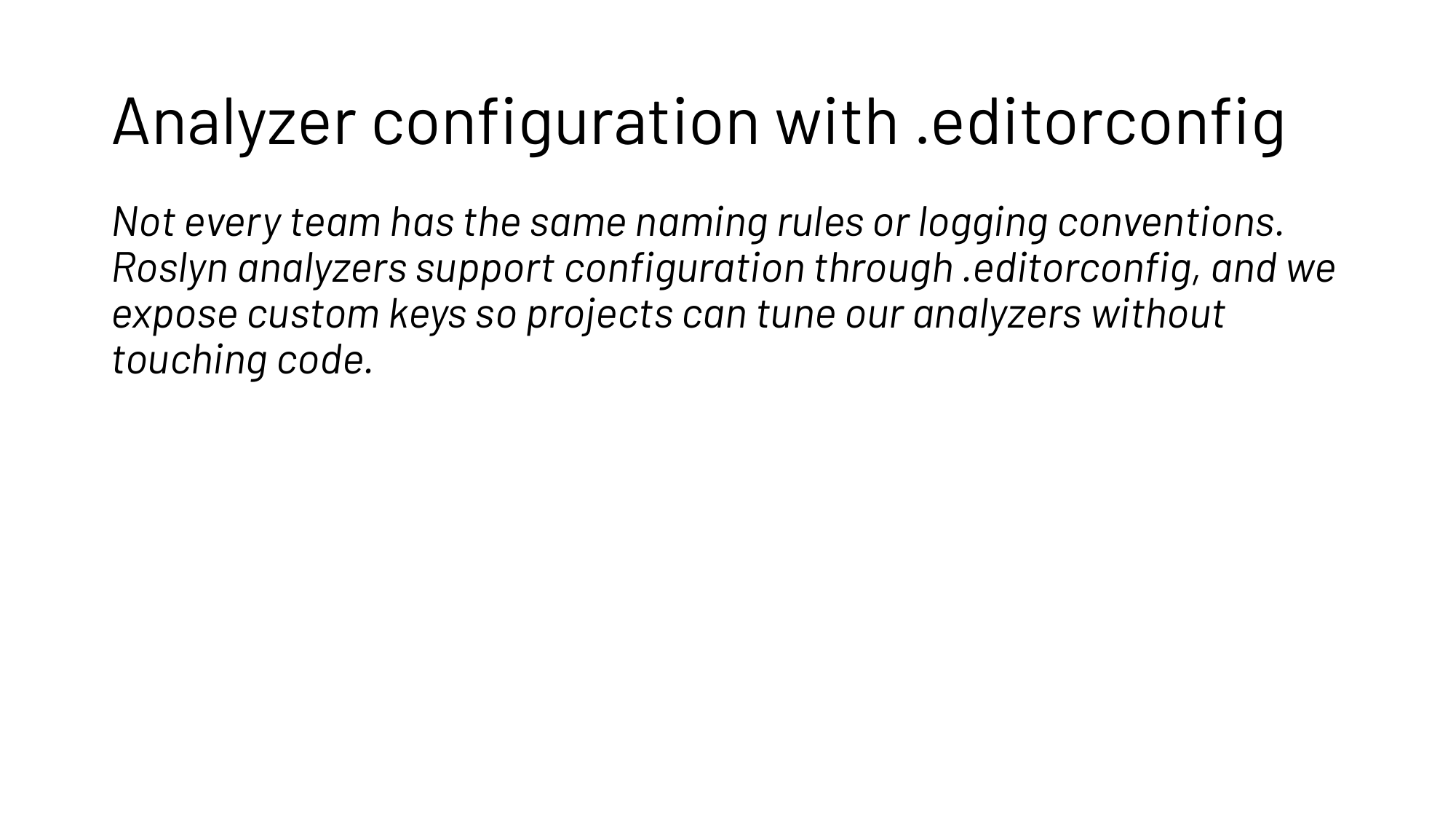

# Analyzer configuration with .editorconfig
Not every team has the same naming rules or logging conventions. Roslyn analyzers support configuration through .editorconfig, and we expose custom keys so projects can tune our analyzers without touching code.